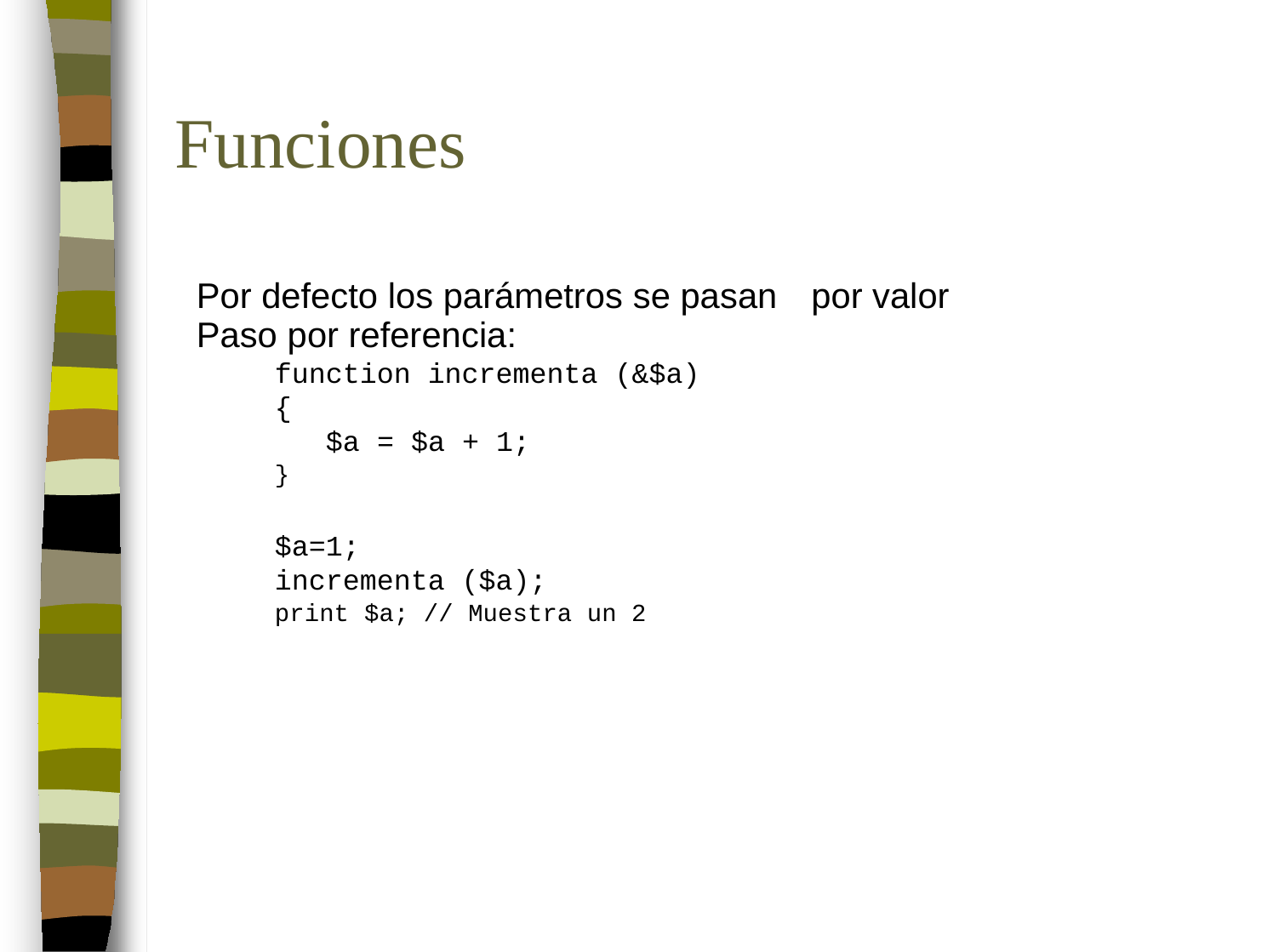

Funciones

   Por defecto los parámetros se pasan
   Paso por referencia:
function incrementa (&$a)
{
$a = $a + 1;
}
por
valor

$a=1;
incrementa ($a);
print $a; // Muestra un 2